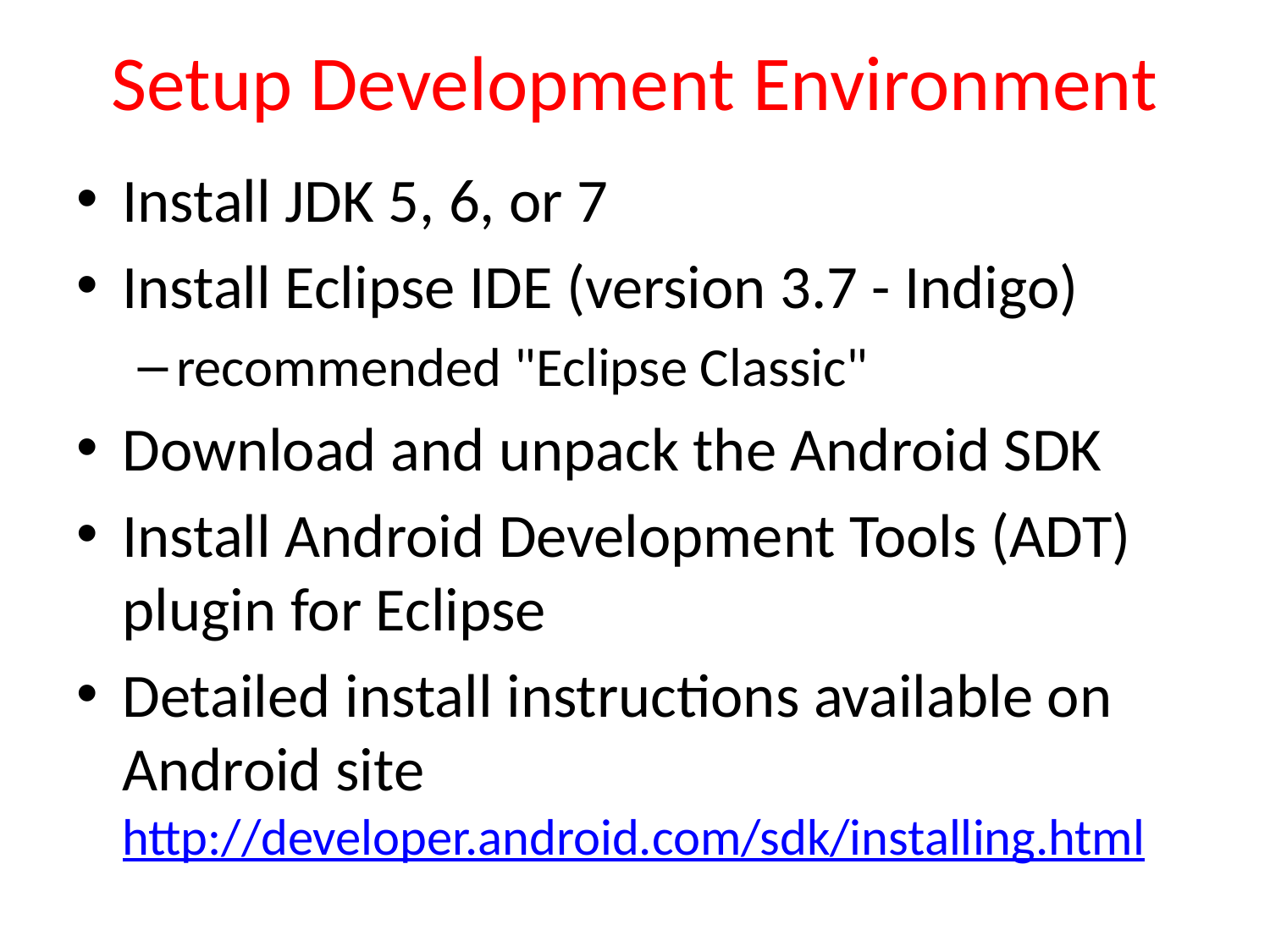

# Setup Development Environment
Install JDK 5, 6, or 7
Install Eclipse IDE (version 3.7 - Indigo)
recommended "Eclipse Classic"
Download and unpack the Android SDK
Install Android Development Tools (ADT) plugin for Eclipse
Detailed install instructions available on Android site
http://developer.android.com/sdk/installing.html